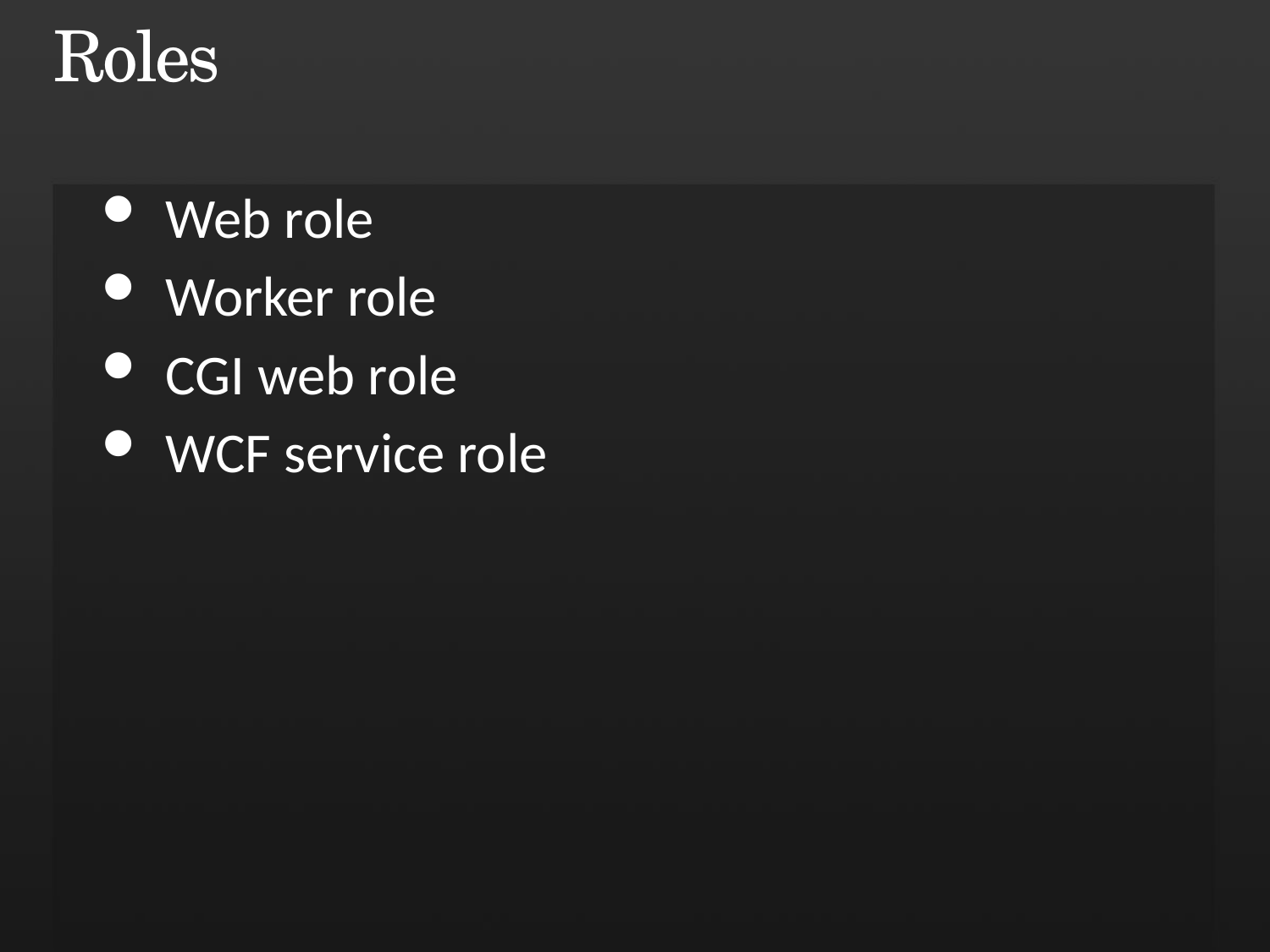

# Roles
Web role
Worker role
CGI web role
WCF service role